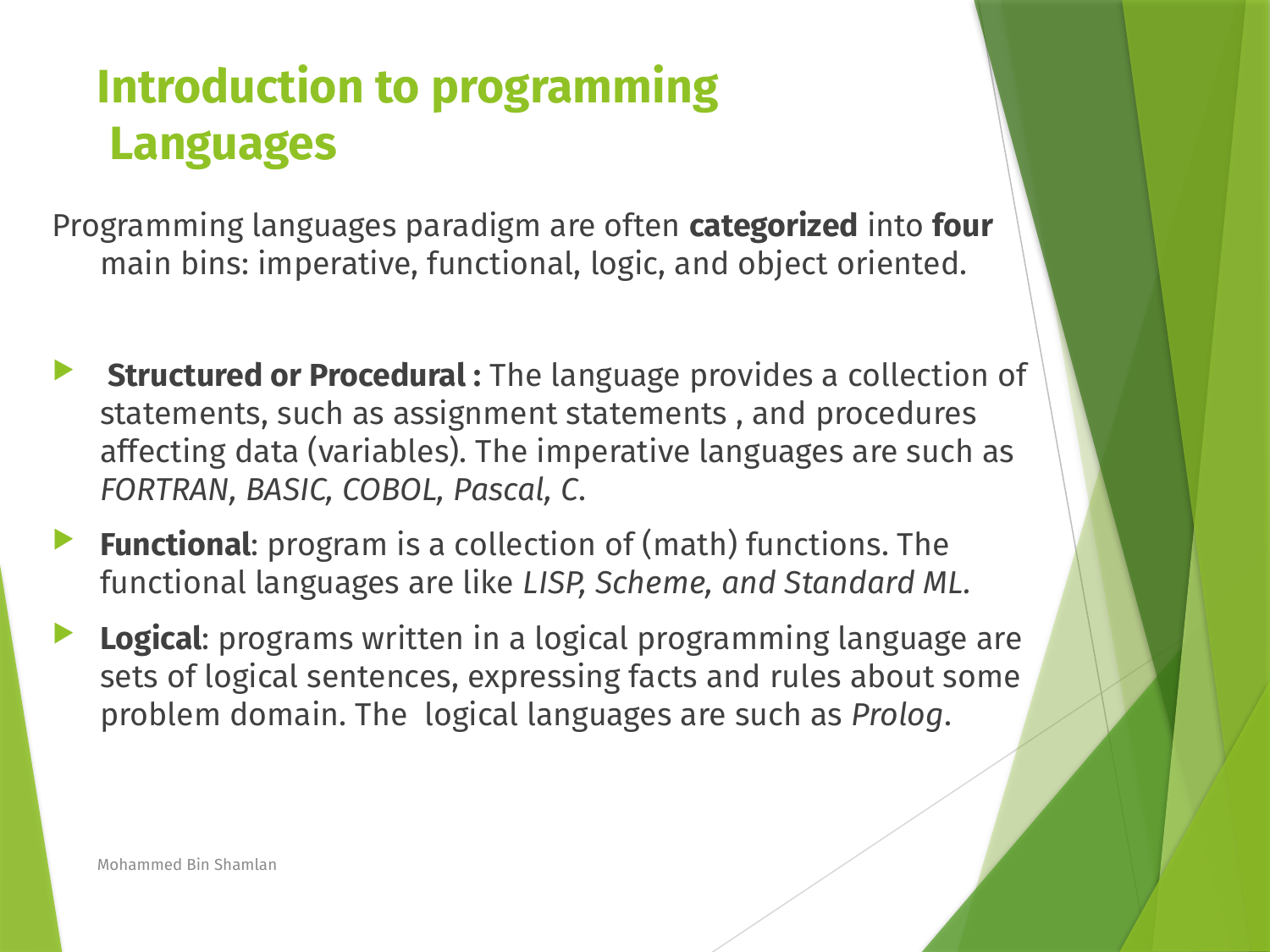

# Introduction to programming Languages
Programming languages paradigm are often categorized into four main bins: imperative, functional, logic, and object oriented.

 Structured or Procedural : The language provides a collection of statements, such as assignment statements , and procedures affecting data (variables). The imperative languages are such as FORTRAN, BASIC, COBOL, Pascal, C.
Functional: program is a collection of (math) functions. The functional languages are like LISP, Scheme, and Standard ML.
Logical: programs written in a logical programming language are sets of logical sentences, expressing facts and rules about some problem domain. The  logical languages are such as Prolog.

Mohammed Bin Shamlan